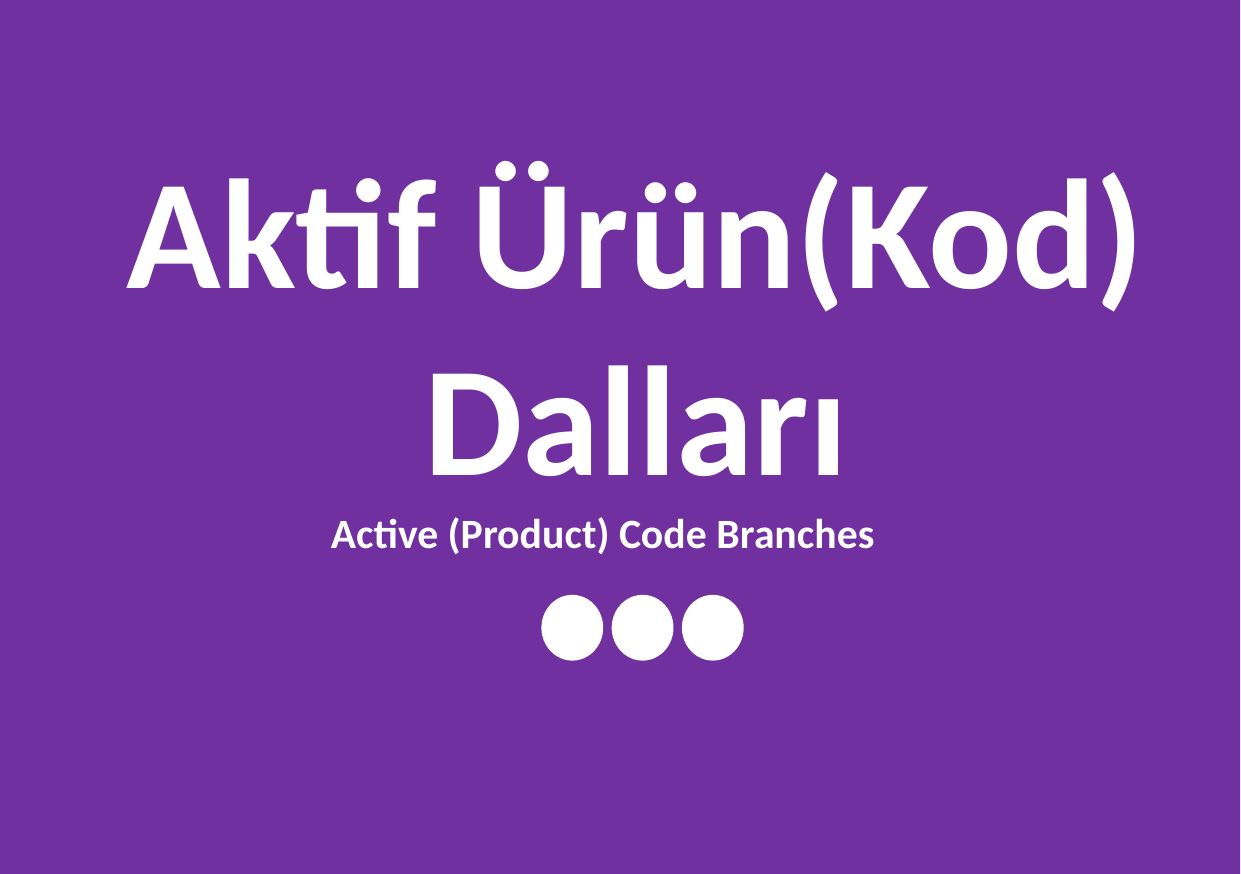

Aktif Ürün(Kod)
Dalları
                                     Active (Product) Code Branches